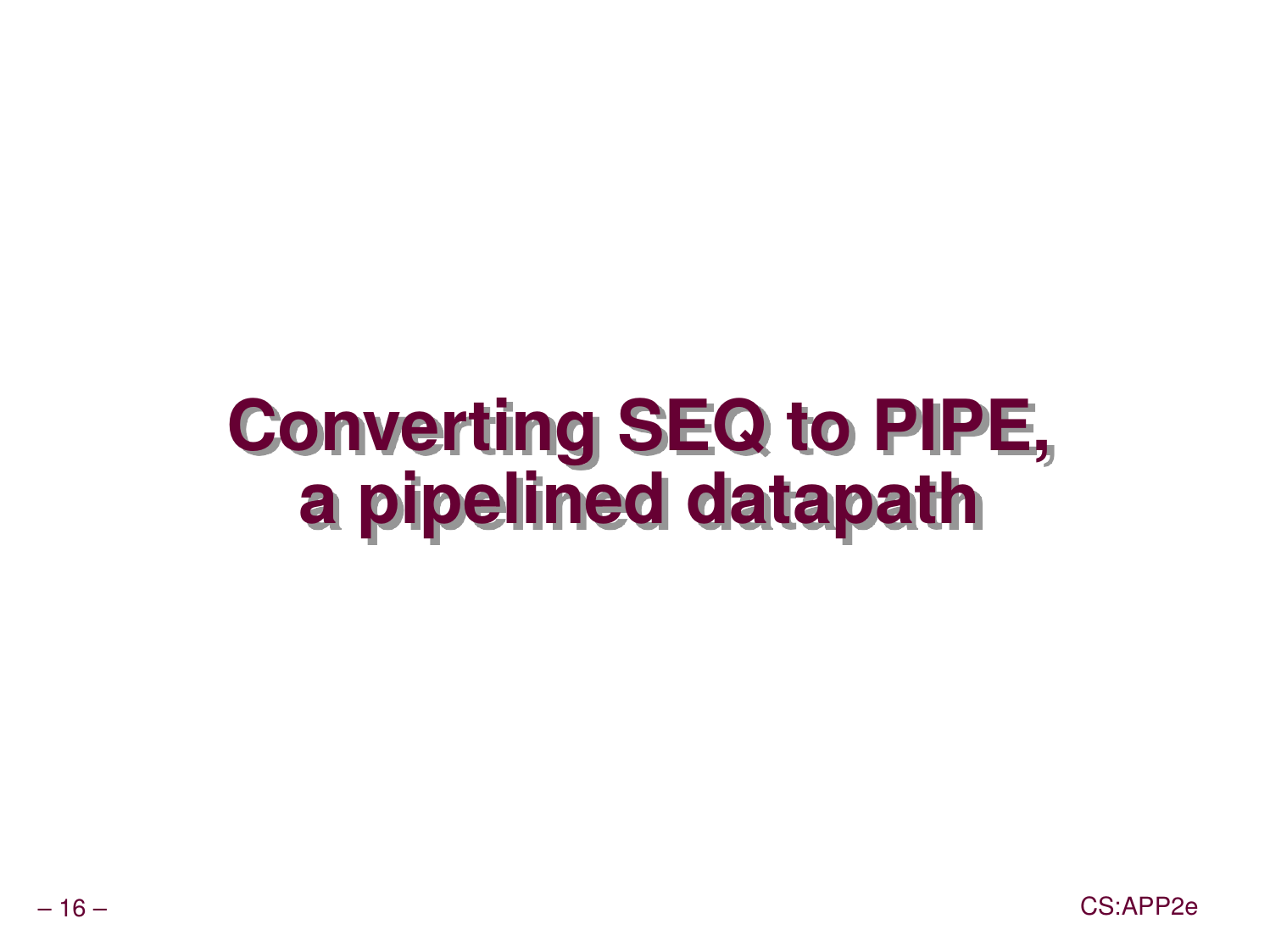

# Converting SEQ to PIPE, a pipelined datapath